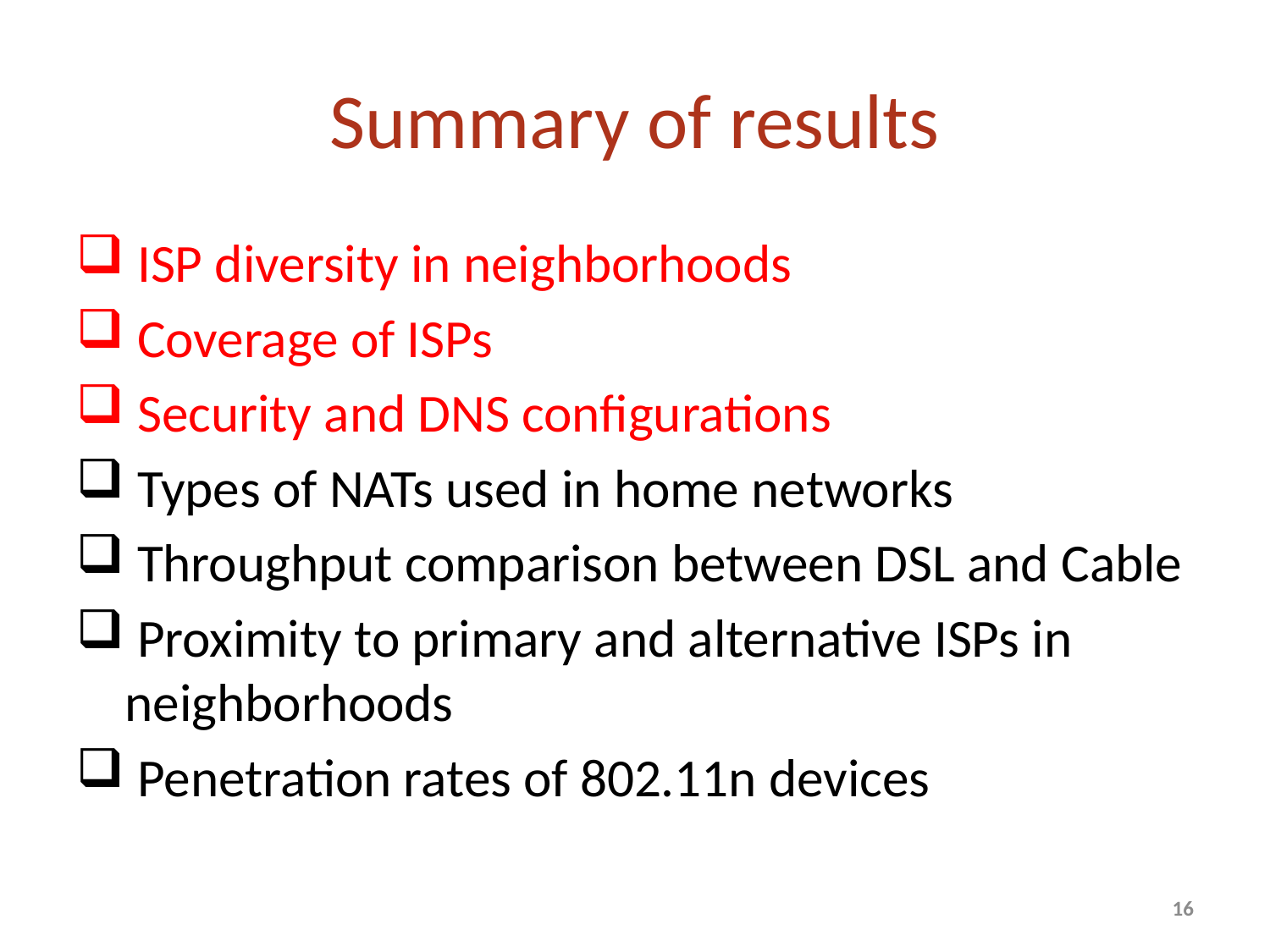

# Summary of results
 ISP diversity in neighborhoods
 Coverage of ISPs
 Security and DNS configurations
 Types of NATs used in home networks
 Throughput comparison between DSL and Cable
 Proximity to primary and alternative ISPs in neighborhoods
 Penetration rates of 802.11n devices

16